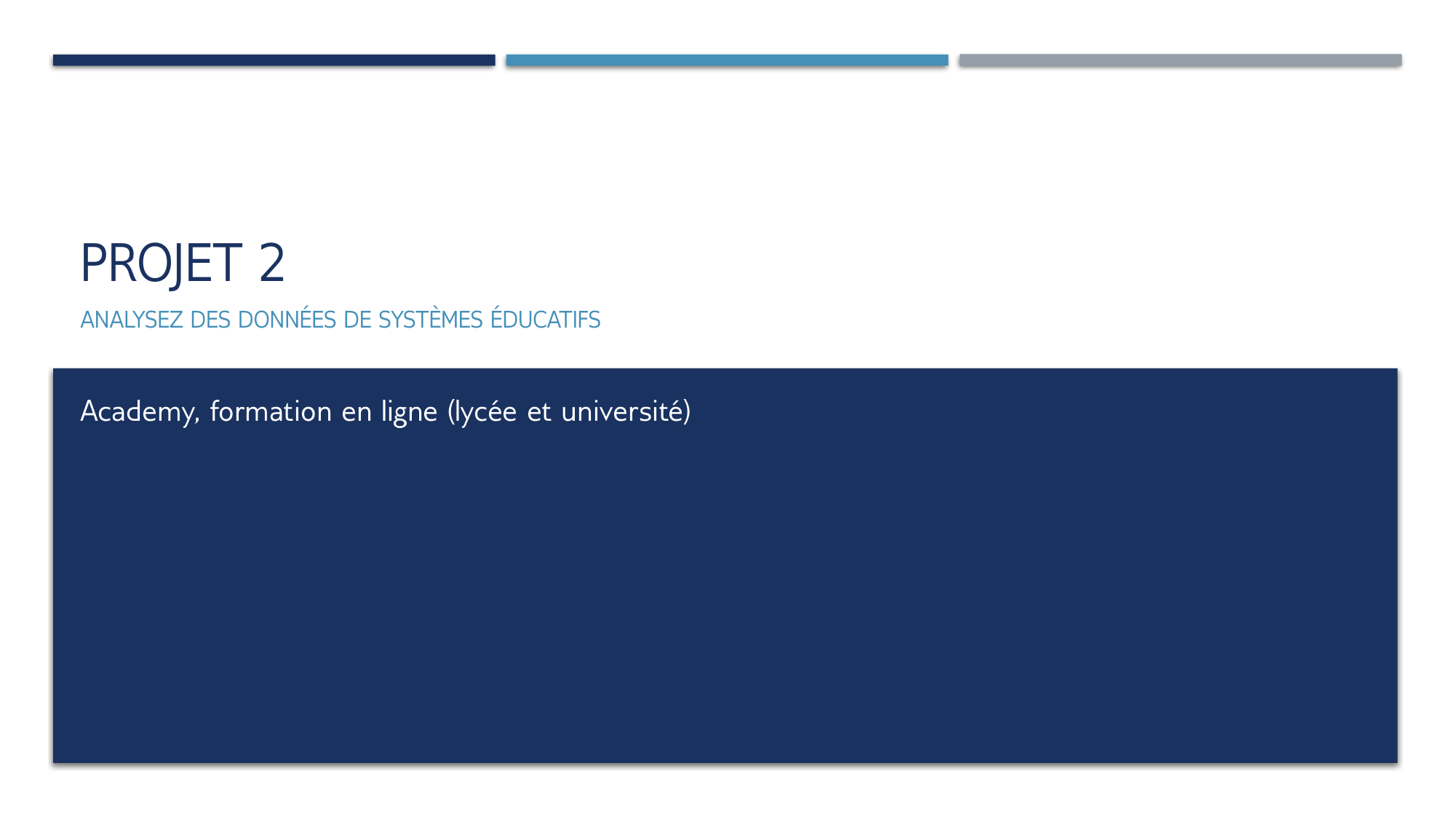

# PROJET 2
ANALYSEZ DES Données de systèmes éducatifs
Academy, formation en ligne (lycée et université)